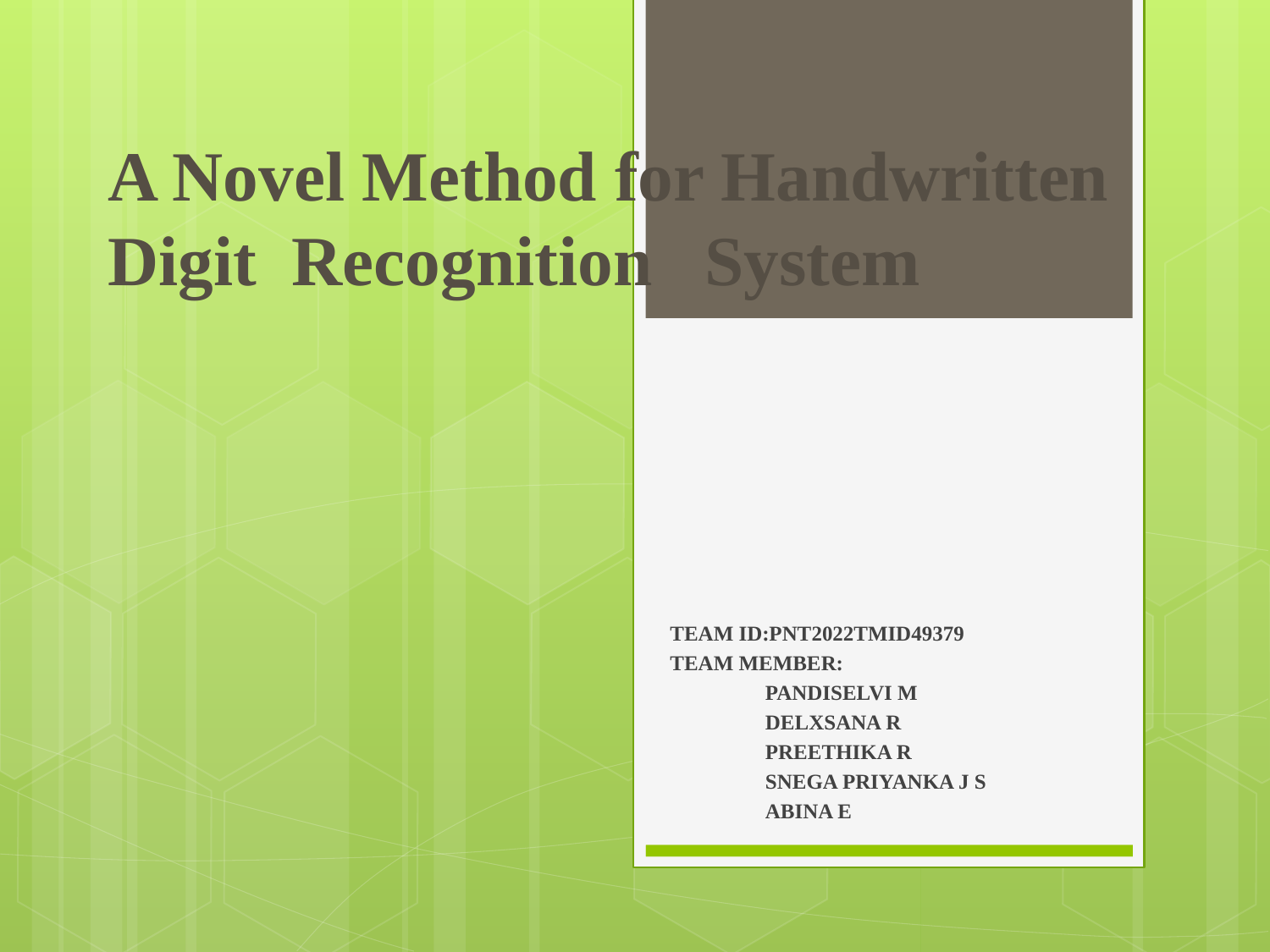

# A Novel Method for Handwritten Digit  Recognition   System
TEAM ID:PNT2022TMID49379
TEAM MEMBER:
                  PANDISELVI M
                  DELXSANA R
                  PREETHIKA R
                  SNEGA PRIYANKA J S
                  ABINA E